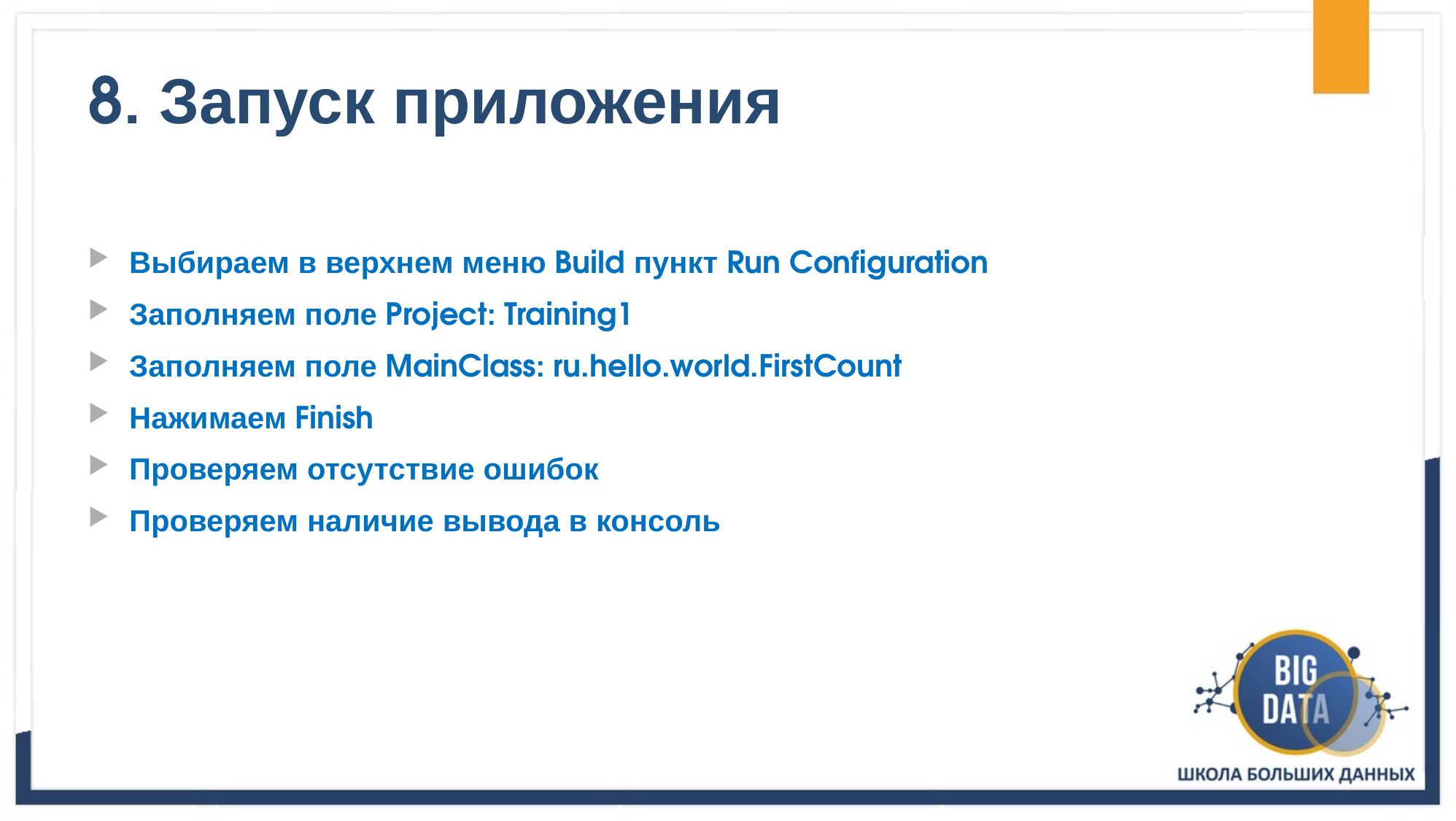

# 8. Запуск приложения
Выбираем в верхнем меню Build пункт Run Configuration
Заполняем поле Project: Training1
Заполняем поле MainClass: ru.hello.world.FirstCount
Нажимаем Finish
Проверяем отсутствие ошибок
Проверяем наличие вывода в консоль